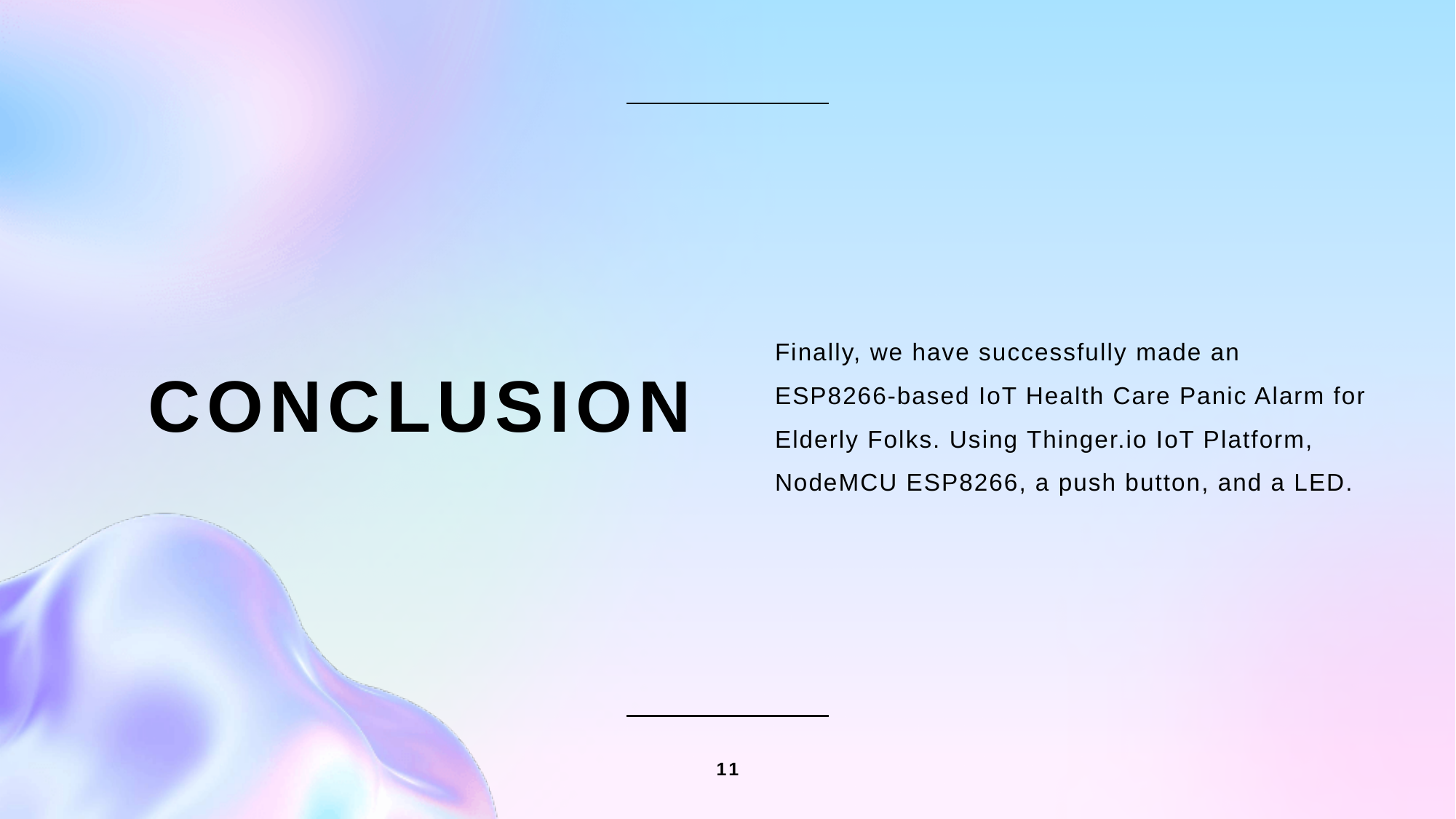

Finally, we have successfully made an ESP8266-based IoT Health Care Panic Alarm for Elderly Folks. Using Thinger.io IoT Platform, NodeMCU ESP8266, a push button, and a LED.
# conclusion
11